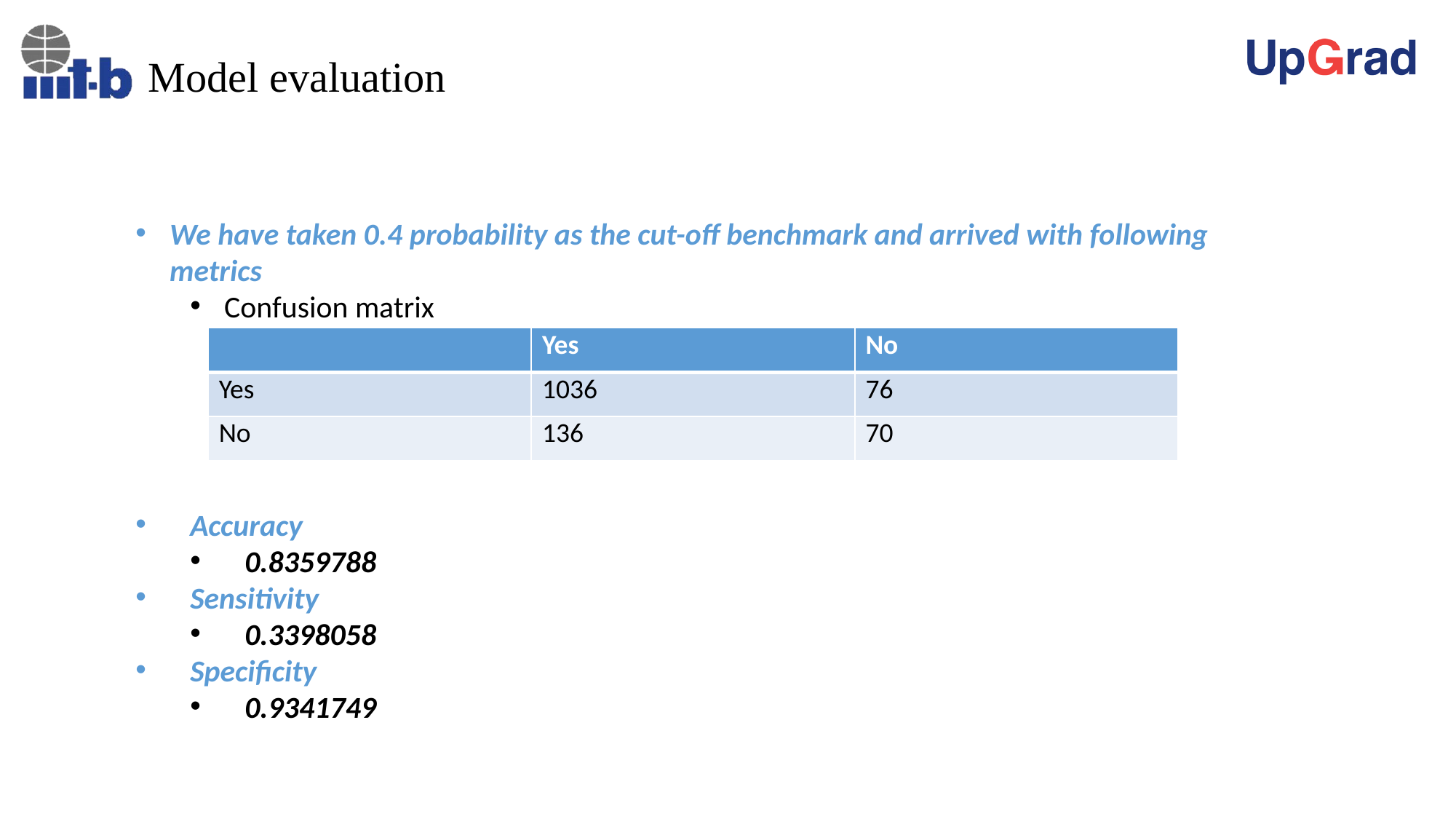

# Model evaluation
We have taken 0.4 probability as the cut-off benchmark and arrived with following metrics
Confusion matrix

Accuracy
0.8359788
Sensitivity
0.3398058
Specificity
0.9341749

|  | Yes | No |
| --- | --- | --- |
| Yes | 1036 | 76 |
| No | 136 | 70 |